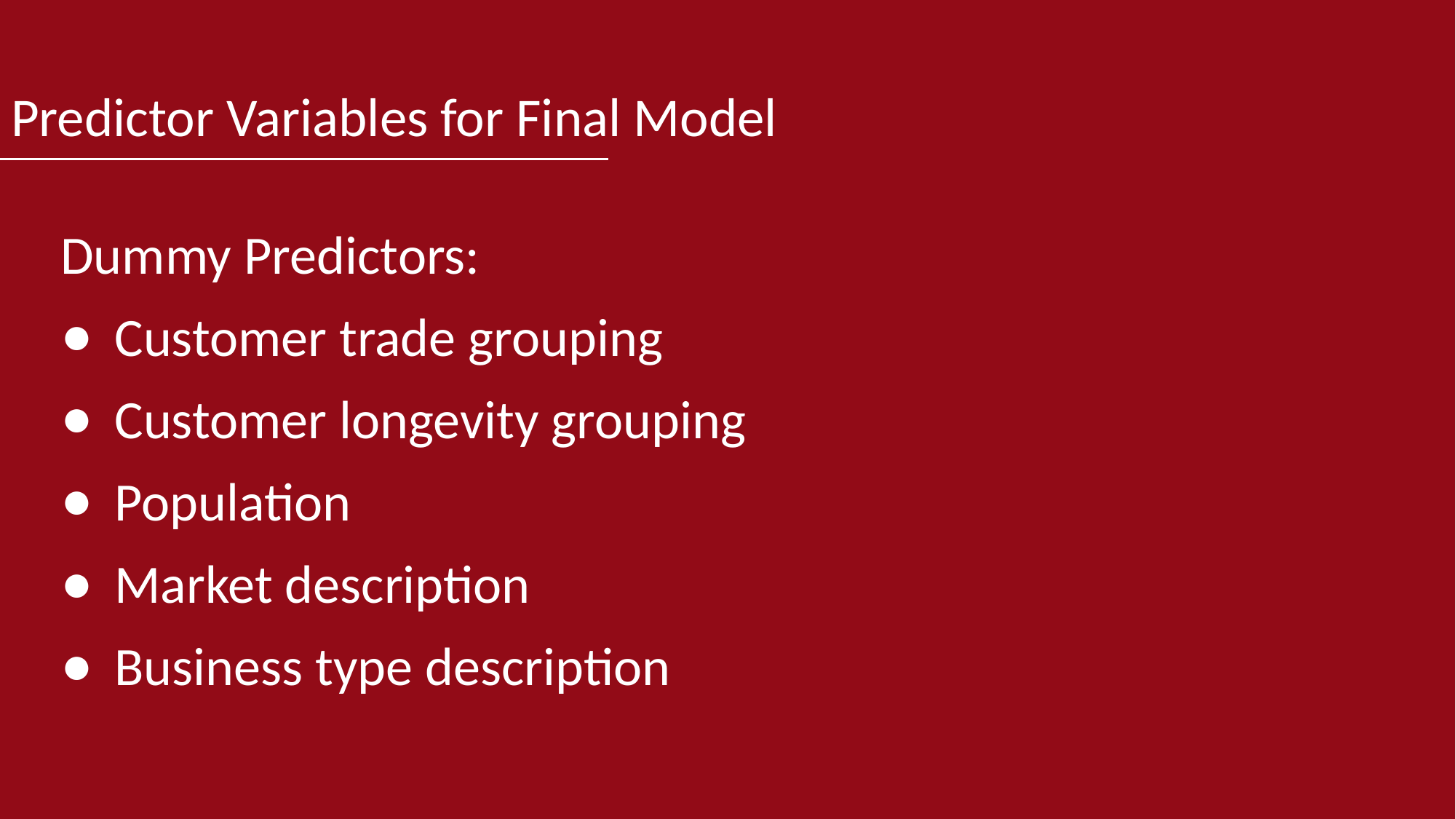

# Predictor Variables for Final Model
Dummy Predictors:
Customer trade grouping
Customer longevity grouping
Population
Market description
Business type description